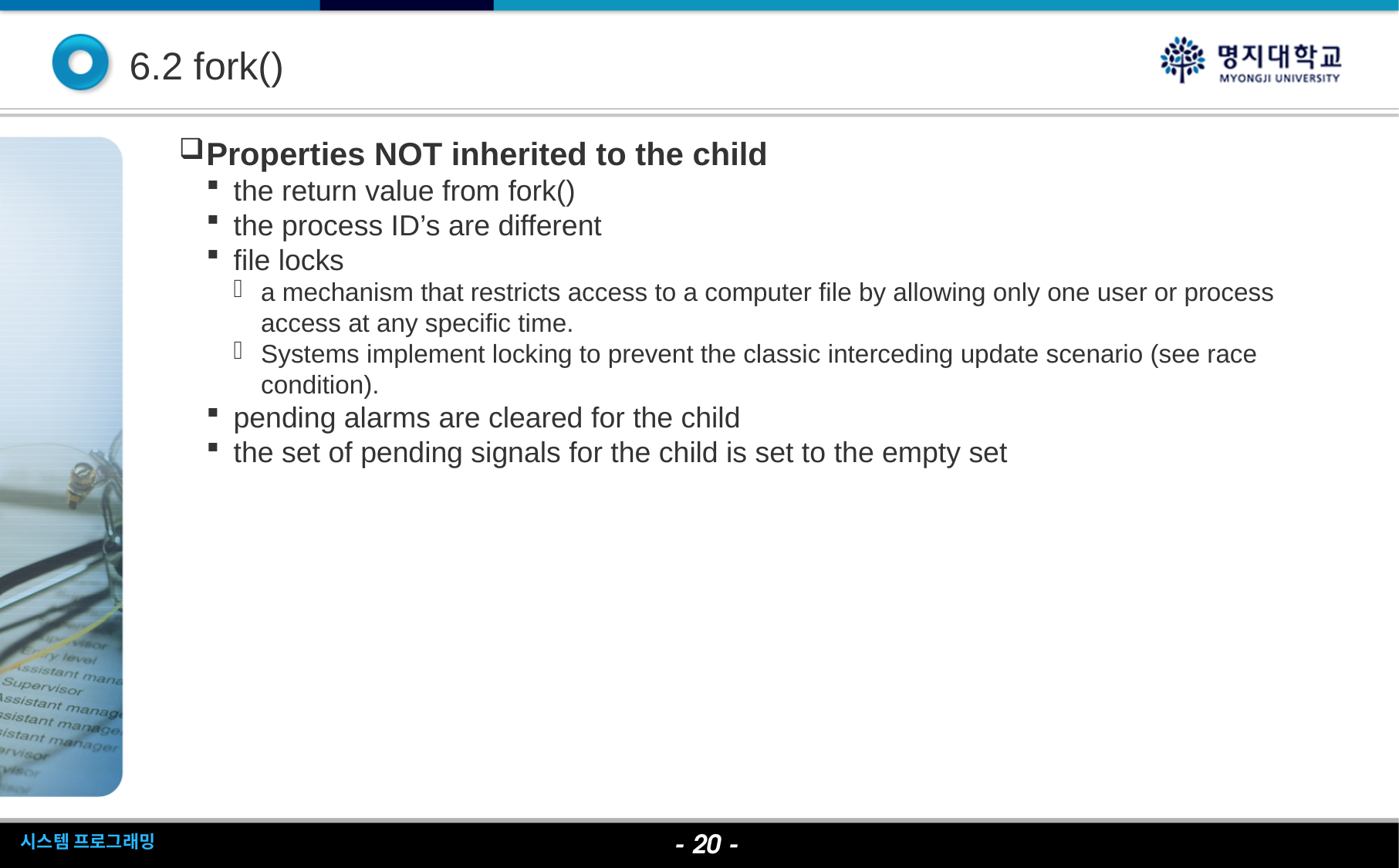

6.2 fork()
Properties NOT inherited to the child
the return value from fork()
the process ID’s are different
file locks
a mechanism that restricts access to a computer file by allowing only one user or process access at any specific time.
Systems implement locking to prevent the classic interceding update scenario (see race condition).
pending alarms are cleared for the child
the set of pending signals for the child is set to the empty set
- 20 -